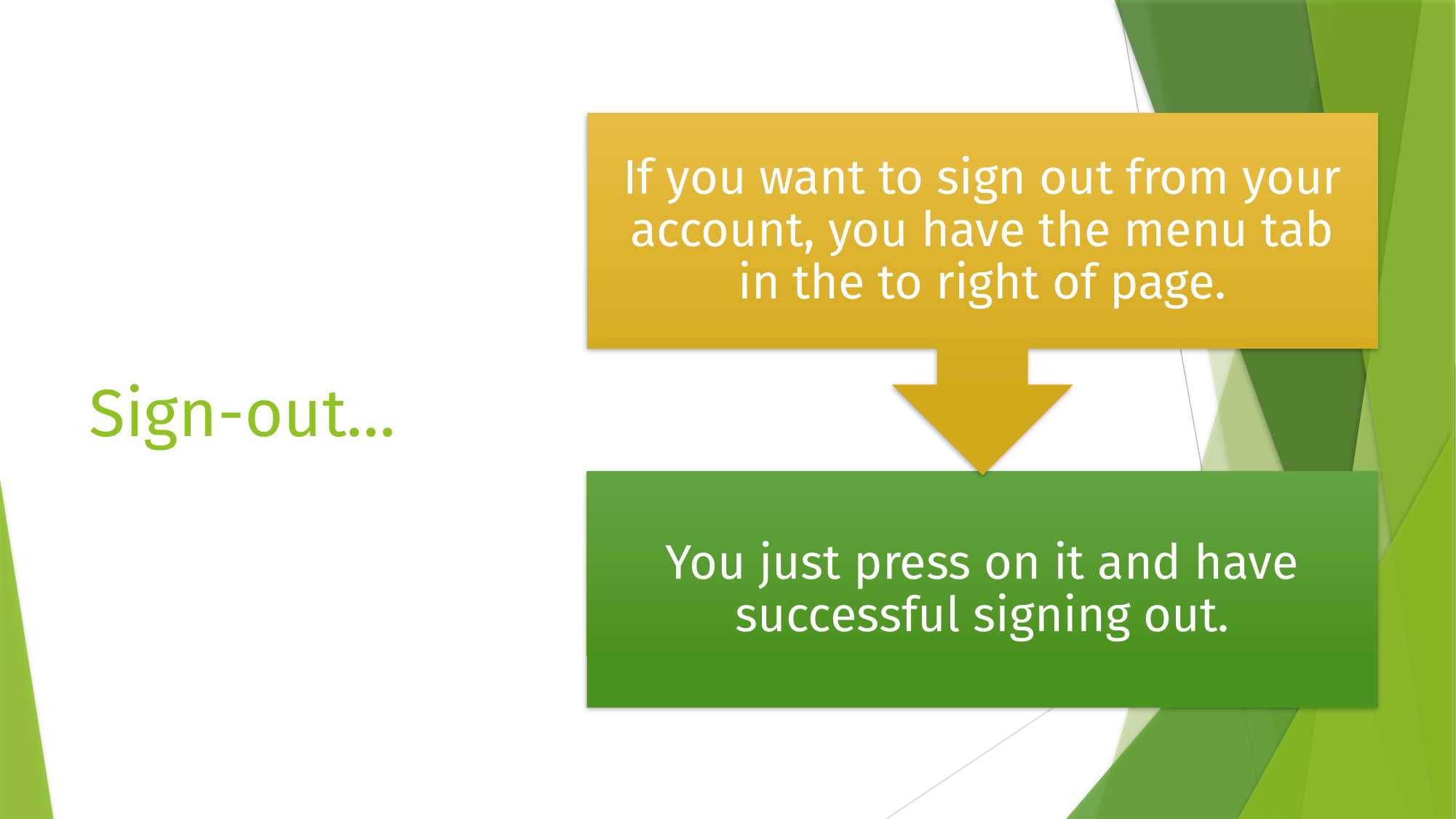

You just press on it and have successful signing out.
If you want to sign out from your account, you have the menu tab in the to right of page.
# Sign-out…